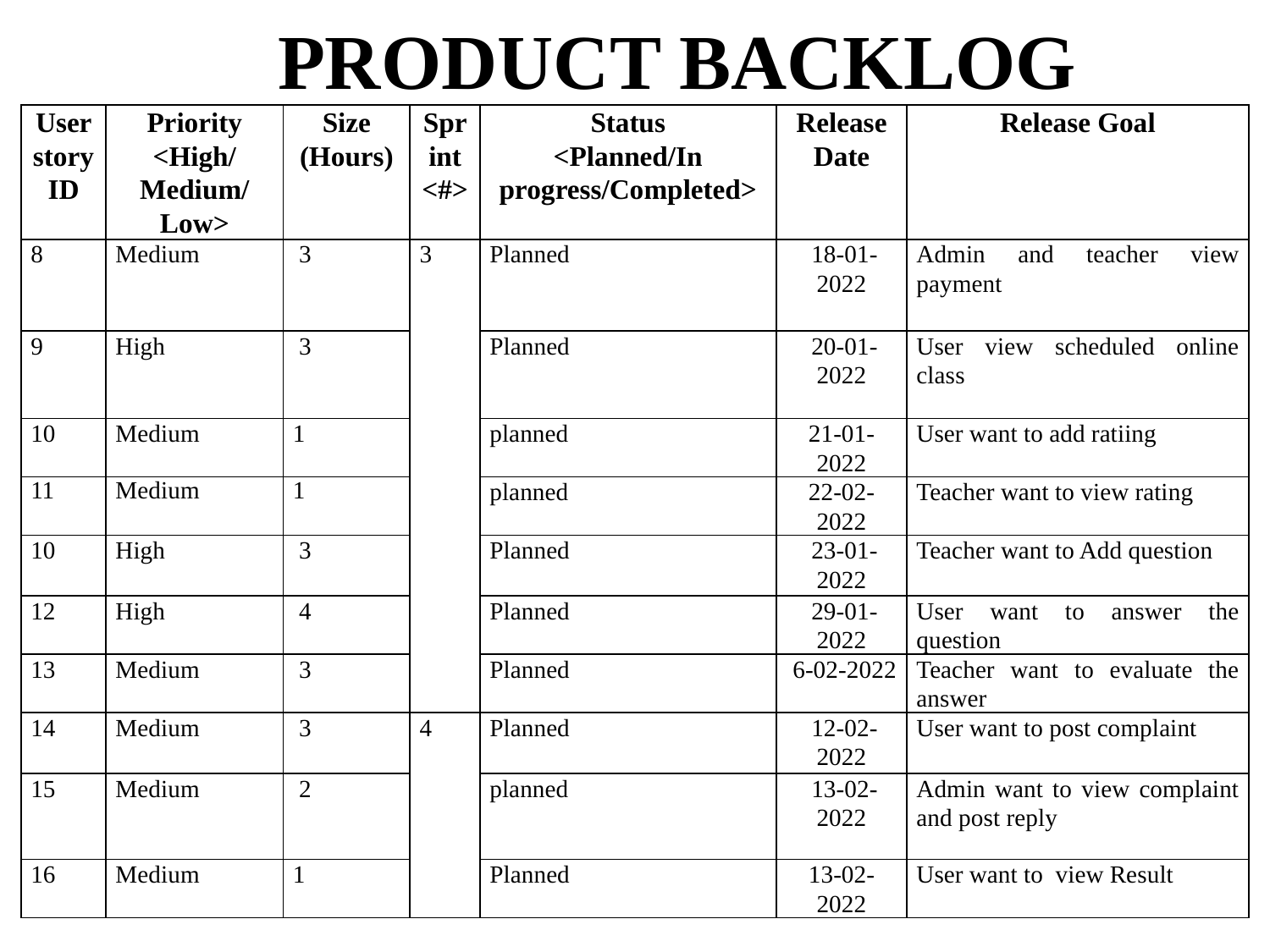

# PRODUCT BACKLOG
| User story ID | Priority <High/Medium/Low> | Size (Hours) | Sprint <#> | Status <Planned/In progress/Completed> | Release Date | Release Goal |
| --- | --- | --- | --- | --- | --- | --- |
| 8 | Medium | 3 | 3 | Planned | 18-01-2022 | Admin and teacher view payment |
| 9 | High | 3 |  | Planned | 20-01-2022 | User view scheduled online class |
| 10 | Medium | 1 |  | planned | 21-01-2022 | User want to add ratiing |
| 11 | Medium | 1 |  | planned | 22-02-2022 | Teacher want to view rating |
| 10 | High | 3 |  | Planned | 23-01-2022 | Teacher want to Add question |
| 12 | High | 4 |  | Planned | 29-01-2022 | User want to answer the question |
| 13 | Medium | 3 |  | Planned | 6-02-2022 | Teacher want to evaluate the answer |
| 14 | Medium | 3 | 4 | Planned | 12-02-2022 | User want to post complaint |
| 15 | Medium | 2 |  | planned | 13-02-2022 | Admin want to view complaint and post reply |
| 16 | Medium | 1 |  | Planned | 13-02-2022 | User want to view Result |